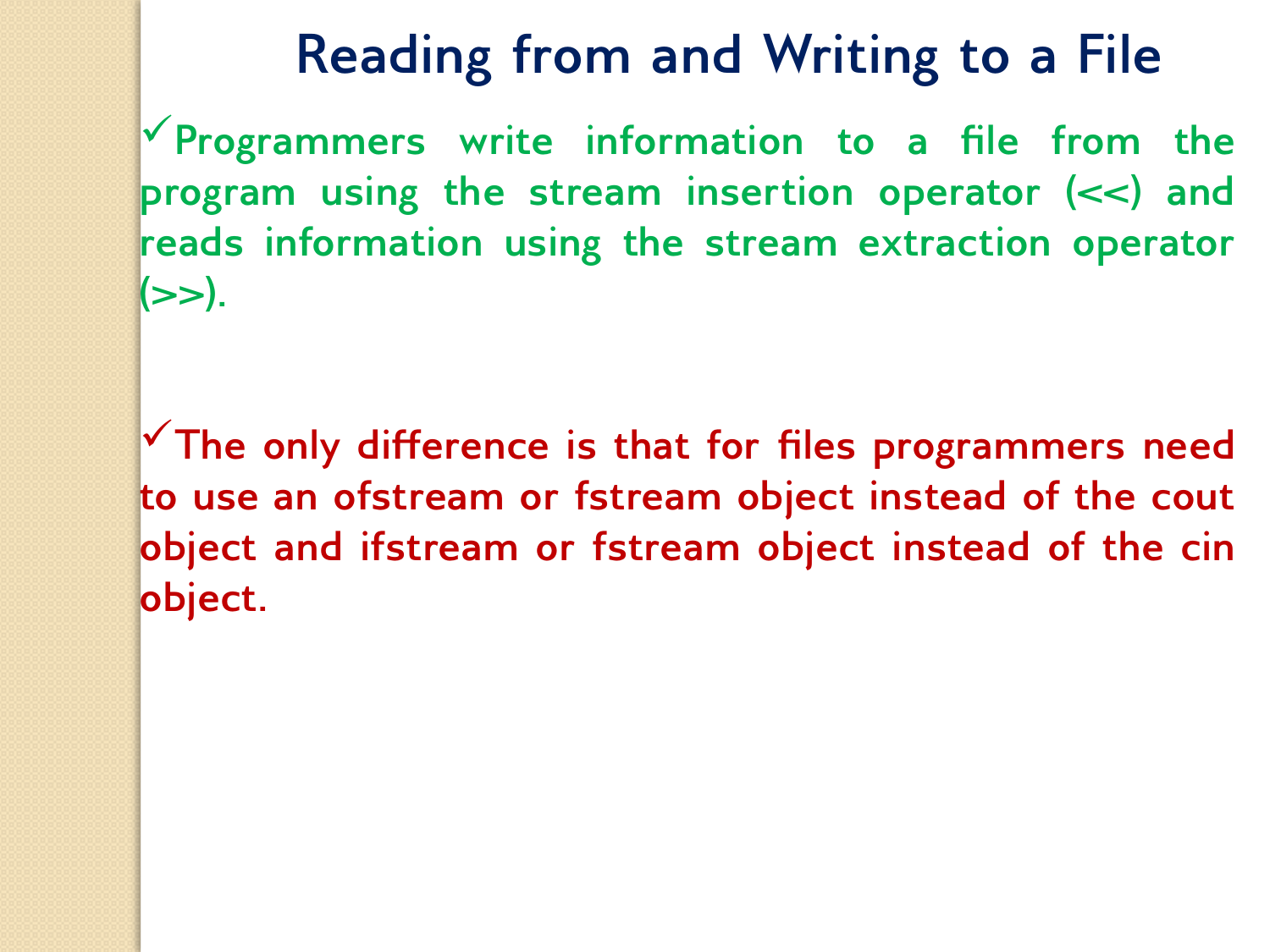

Reading from and Writing to a File
Programmers write information to a file from the program using the stream insertion operator (<<) and reads information using the stream extraction operator (>>).

The only difference is that for files programmers need to use an ofstream or fstream object instead of the cout object and ifstream or fstream object instead of the cin object.